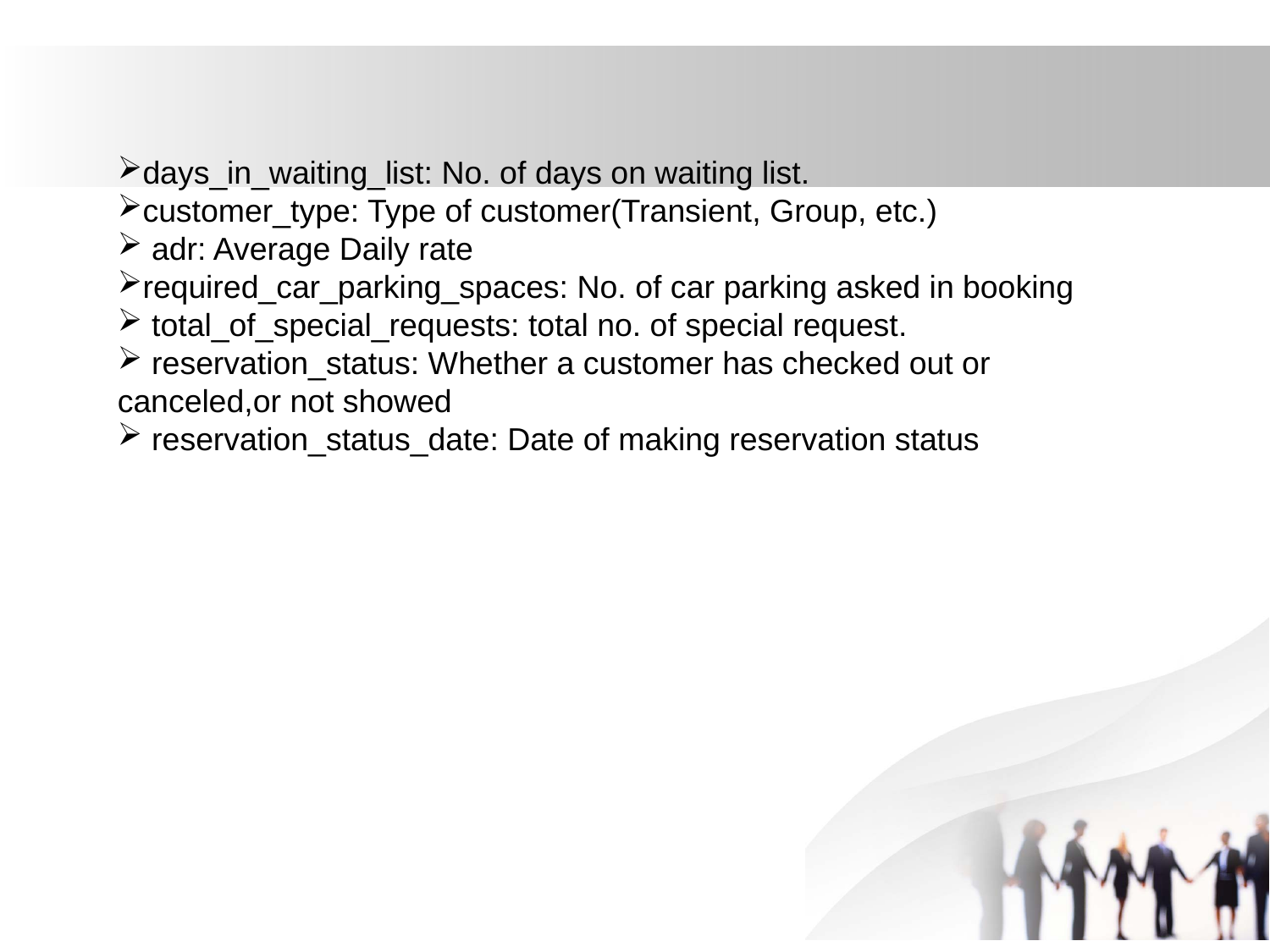

days_in_waiting_list: No. of days on waiting list.
customer_type: Type of customer(Transient, Group, etc.)
 adr: Average Daily rate
required_car_parking_spaces: No. of car parking asked in booking
 total_of_special_requests: total no. of special request.
 reservation_status: Whether a customer has checked out or canceled,or not showed
 reservation_status_date: Date of making reservation status